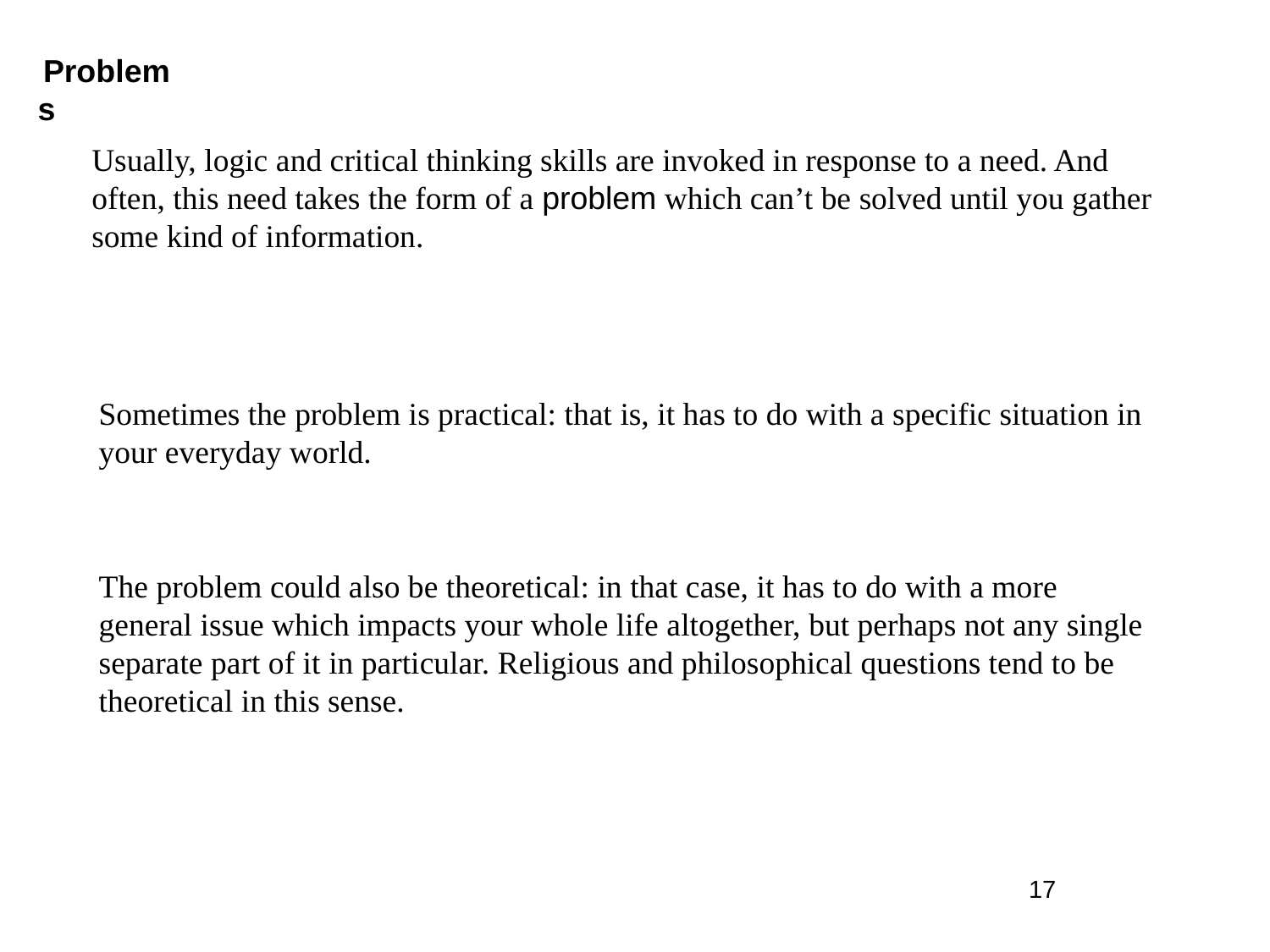

Problems
Usually, logic and critical thinking skills are invoked in response to a need. And often, this need takes the form of a problem which can’t be solved until you gather some kind of information.
Sometimes the problem is practical: that is, it has to do with a specific situation in your everyday world.
The problem could also be theoretical: in that case, it has to do with a more general issue which impacts your whole life altogether, but perhaps not any single separate part of it in particular. Religious and philosophical questions tend to be theoretical in this sense.
17